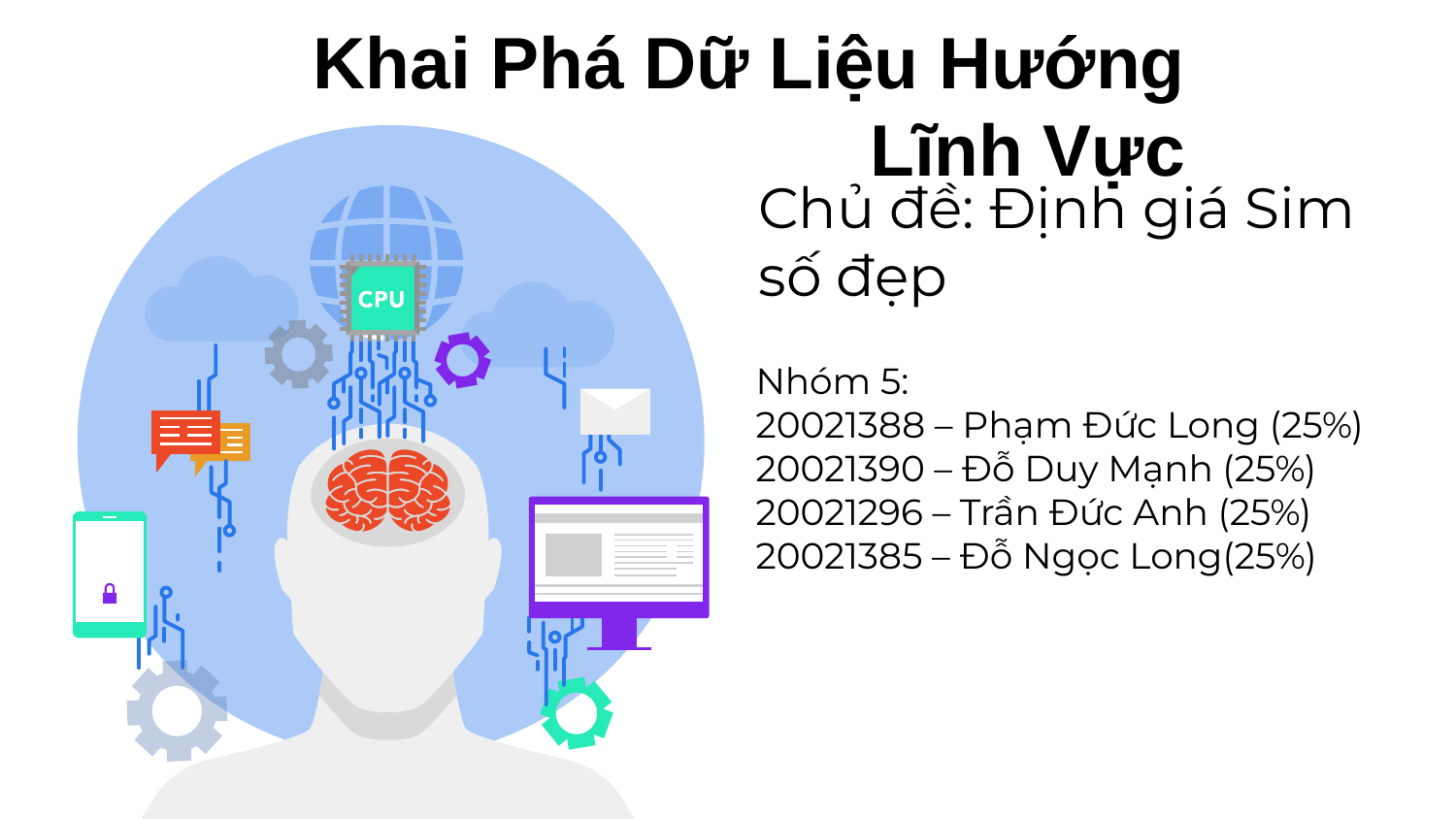

# Khai Phá Dữ Liệu Hướng Lĩnh Vực

Chủ đề: Định giá Sim số đẹp
Nhóm 5:
20021388 – Phạm Đức Long (25%)
20021390 – Đỗ Duy Mạnh (25%)
20021296 – Trần Đức Anh (25%)
20021385 – Đỗ Ngọc Long(25%)